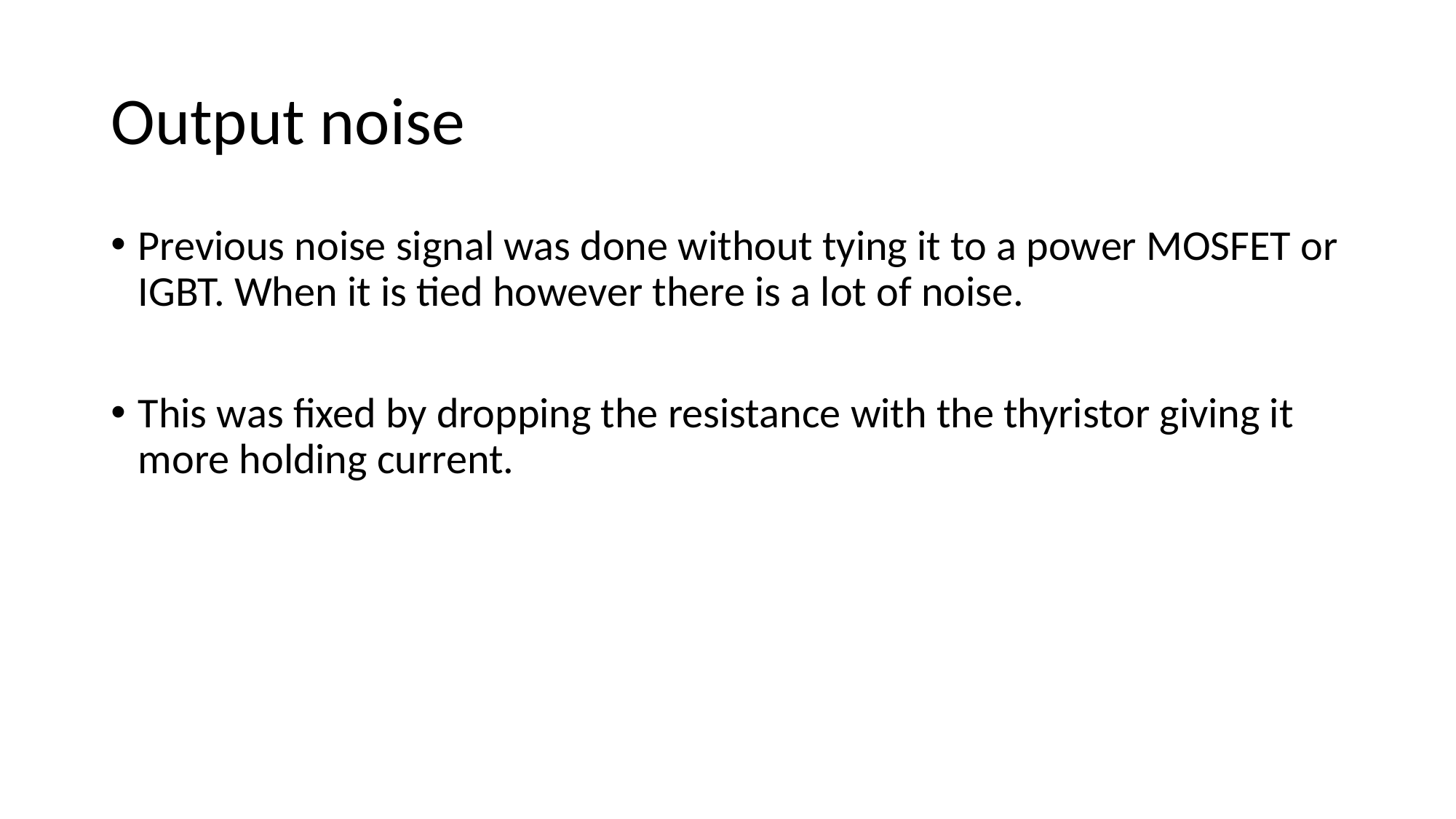

# Output noise
Previous noise signal was done without tying it to a power MOSFET or IGBT. When it is tied however there is a lot of noise.

This was fixed by dropping the resistance with the thyristor giving it more holding current.